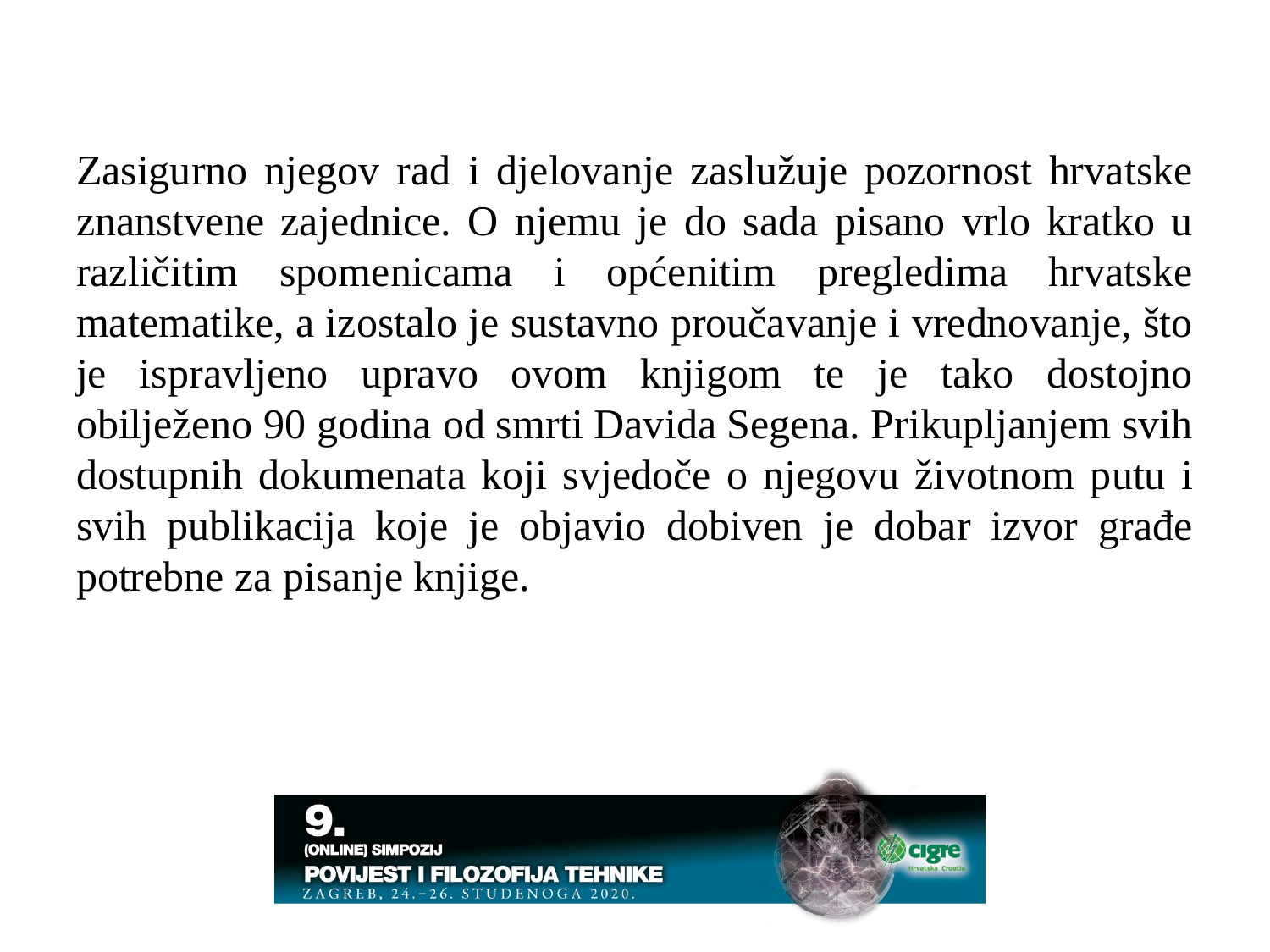

Zasigurno njegov rad i djelovanje zaslužuje pozornost hrvatske znanstvene zajednice. O njemu je do sada pisano vrlo kratko u različitim spomenicama i općenitim pregledima hrvatske matematike, a izostalo je sustavno proučavanje i vrednovanje, što je ispravljeno upravo ovom knjigom te je tako dostojno obilježeno 90 godina od smrti Davida Segena. Prikupljanjem svih dostupnih dokumenata koji svjedoče o njegovu životnom putu i svih publikacija koje je objavio dobiven je dobar izvor građe potrebne za pisanje knjige.